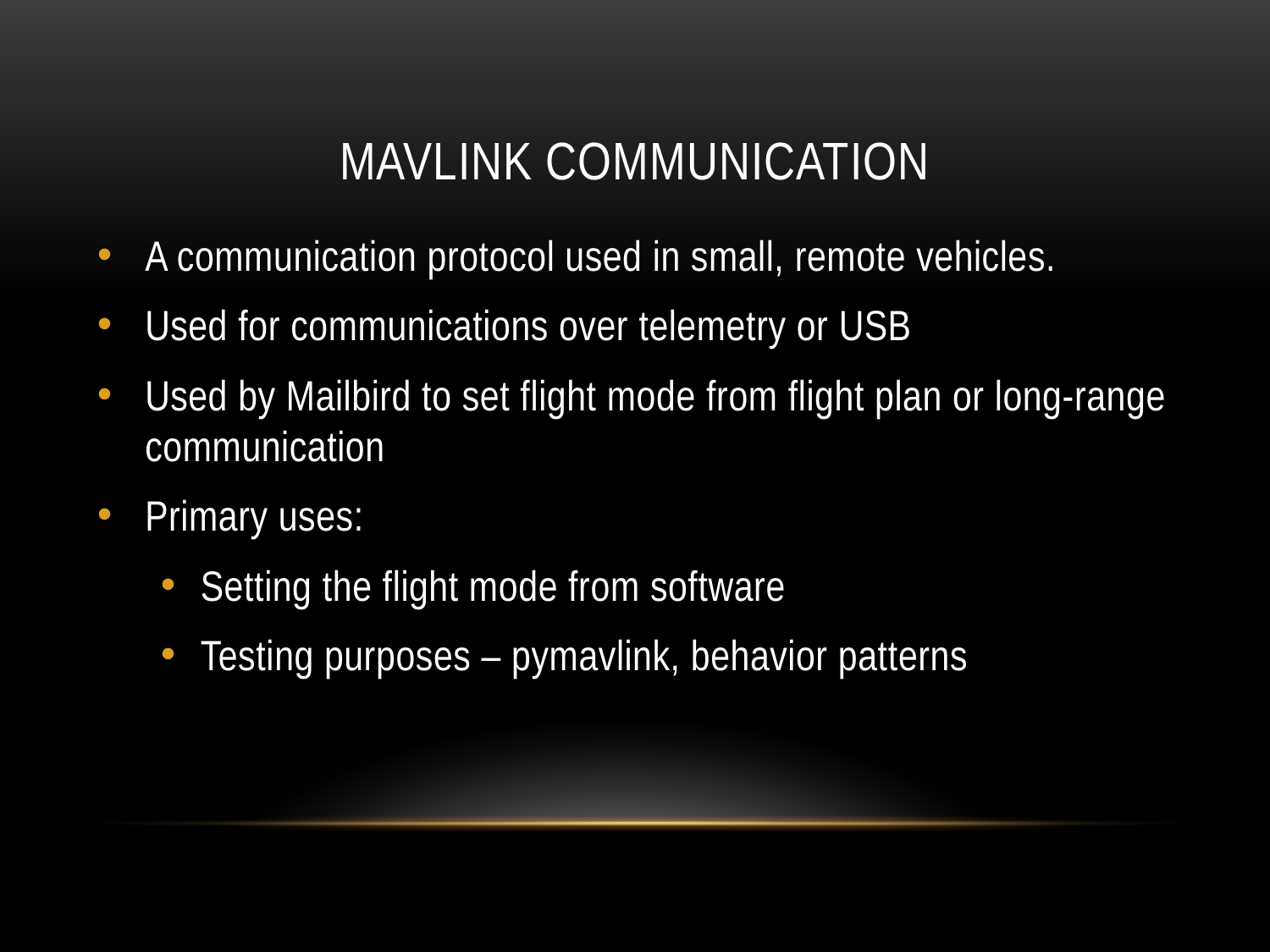

# MAVlink communication
A communication protocol used in small, remote vehicles.
Used for communications over telemetry or USB
Used by Mailbird to set flight mode from flight plan or long-range communication
Primary uses:
Setting the flight mode from software
Testing purposes – pymavlink, behavior patterns